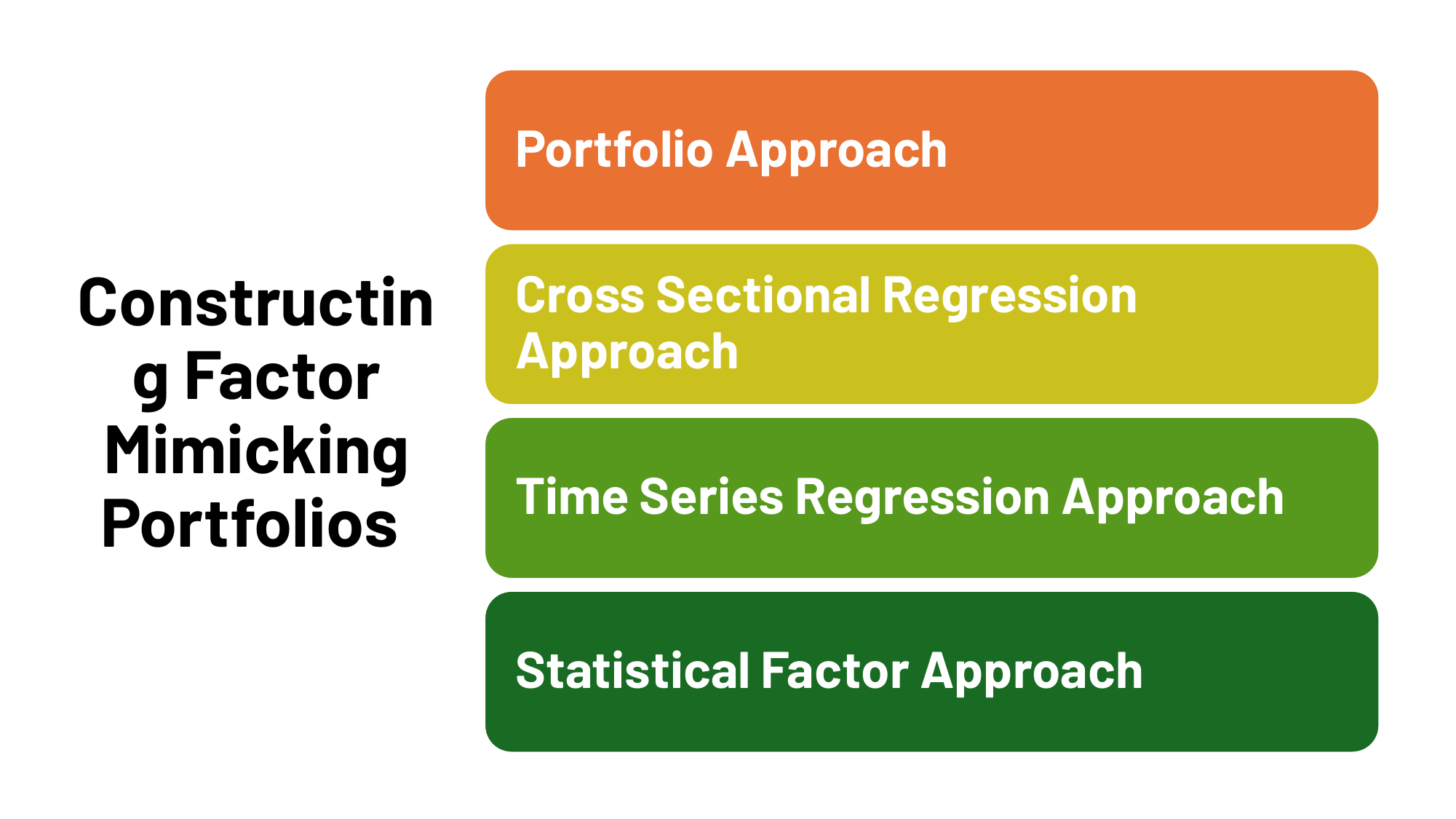

Portfolio Approach
Cross Sectional Regression Approach
Time Series Regression Approach
Statistical Factor Approach
# Constructing Factor Mimicking Portfolios